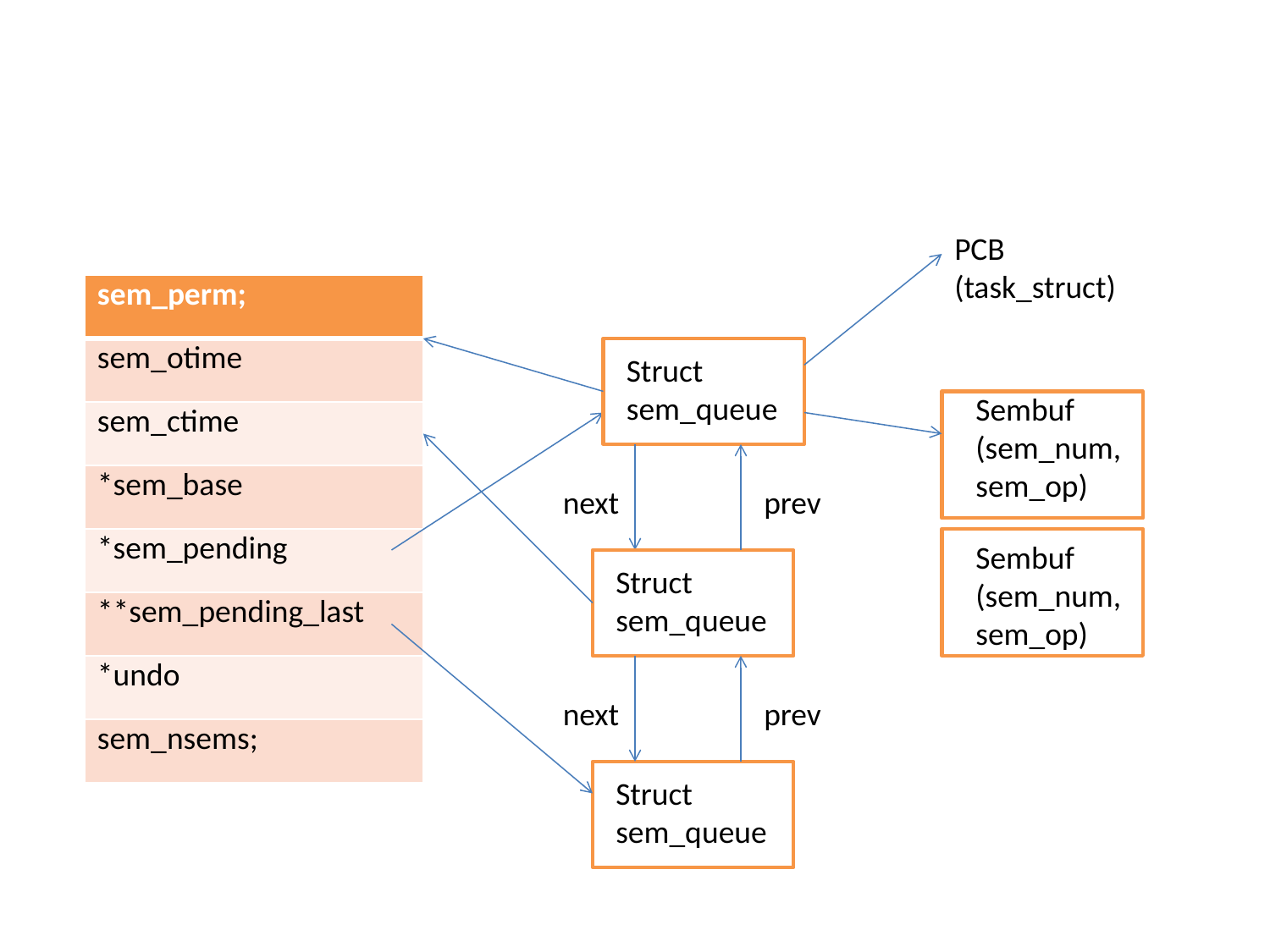

#
PCB (task_struct)
| sem\_perm; |
| --- |
| sem\_otime |
| sem\_ctime |
| \*sem\_base |
| \*sem\_pending |
| \*\*sem\_pending\_last |
| \*undo |
| sem\_nsems; |

Struct sem_queue
Sembuf
(sem_num, sem_op)

next
prev

Sembuf
(sem_num, sem_op)

Struct sem_queue
next
prev

Struct sem_queue